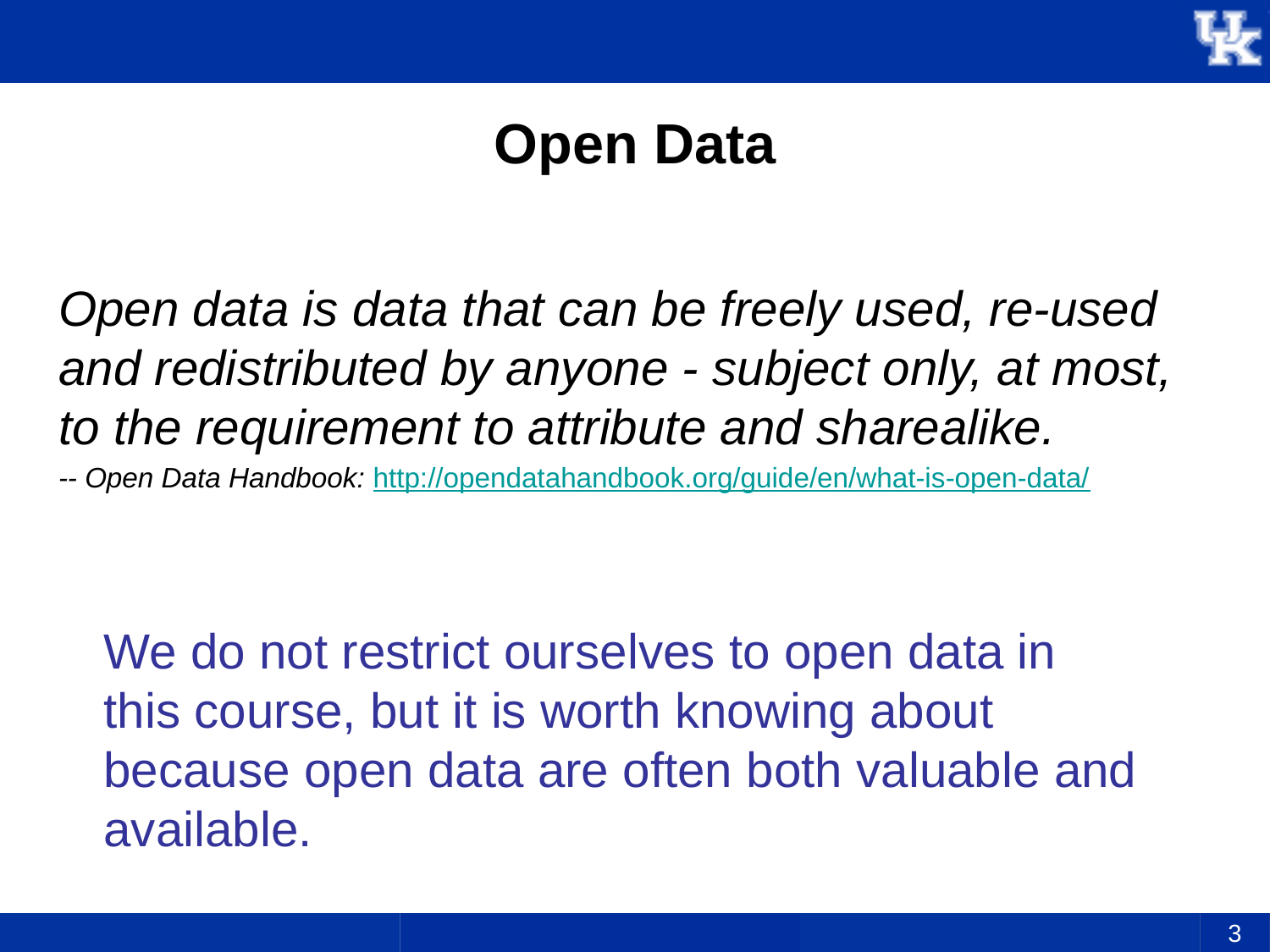

# Open Data

Open data is data that can be freely used, re-used and redistributed by anyone - subject only, at most, to the requirement to attribute and sharealike.
-- Open Data Handbook: http://opendatahandbook.org/guide/en/what-is-open-data/

We do not restrict ourselves to open data in this course, but it is worth knowing about because open data are often both valuable and available.
3